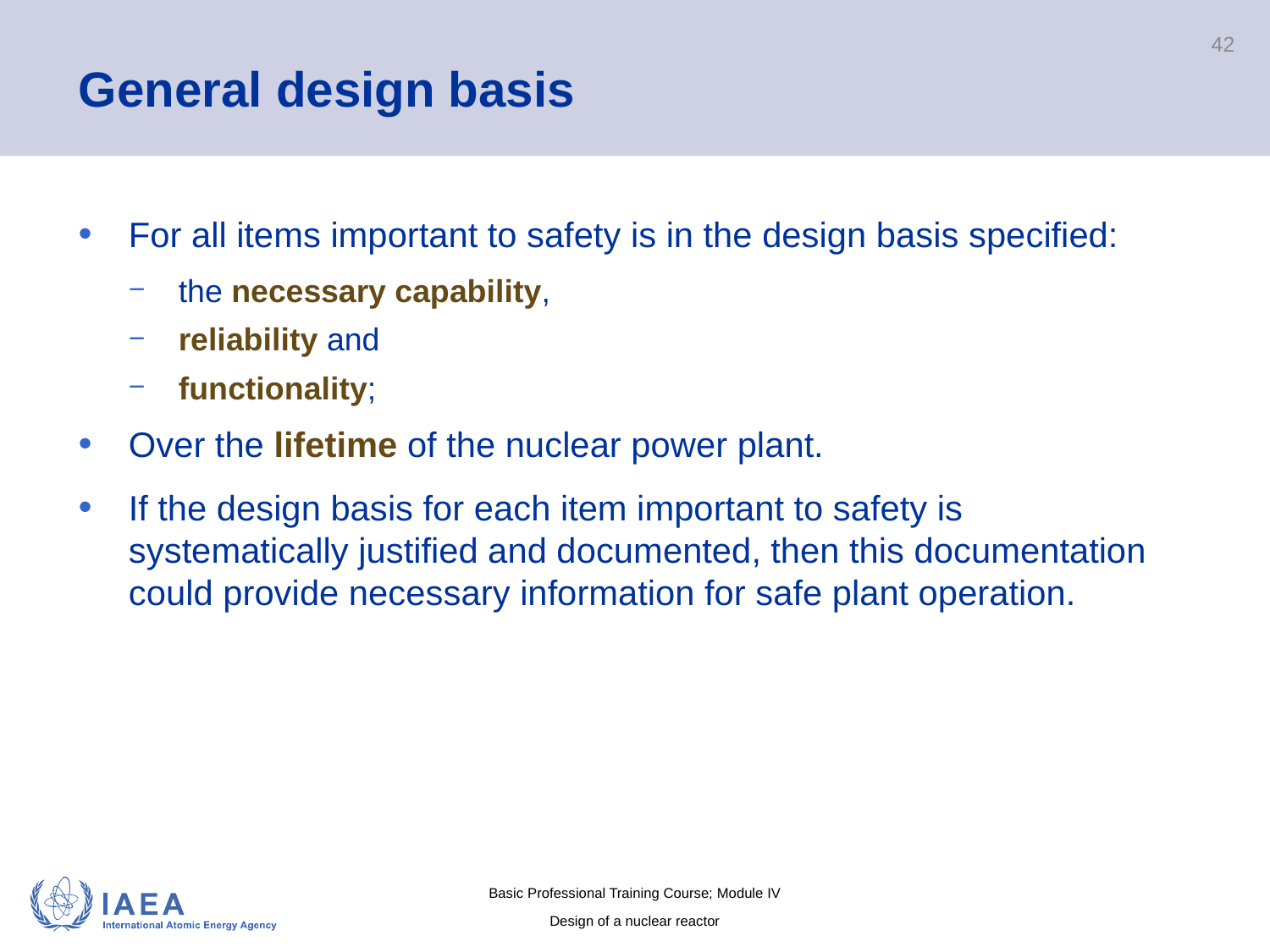

# General design basis
42
For all items important to safety is in the design basis specified:
the necessary capability,
reliability and
functionality;
Over the lifetime of the nuclear power plant.
If the design basis for each item important to safety is systematically justified and documented, then this documentation could provide necessary information for safe plant operation.